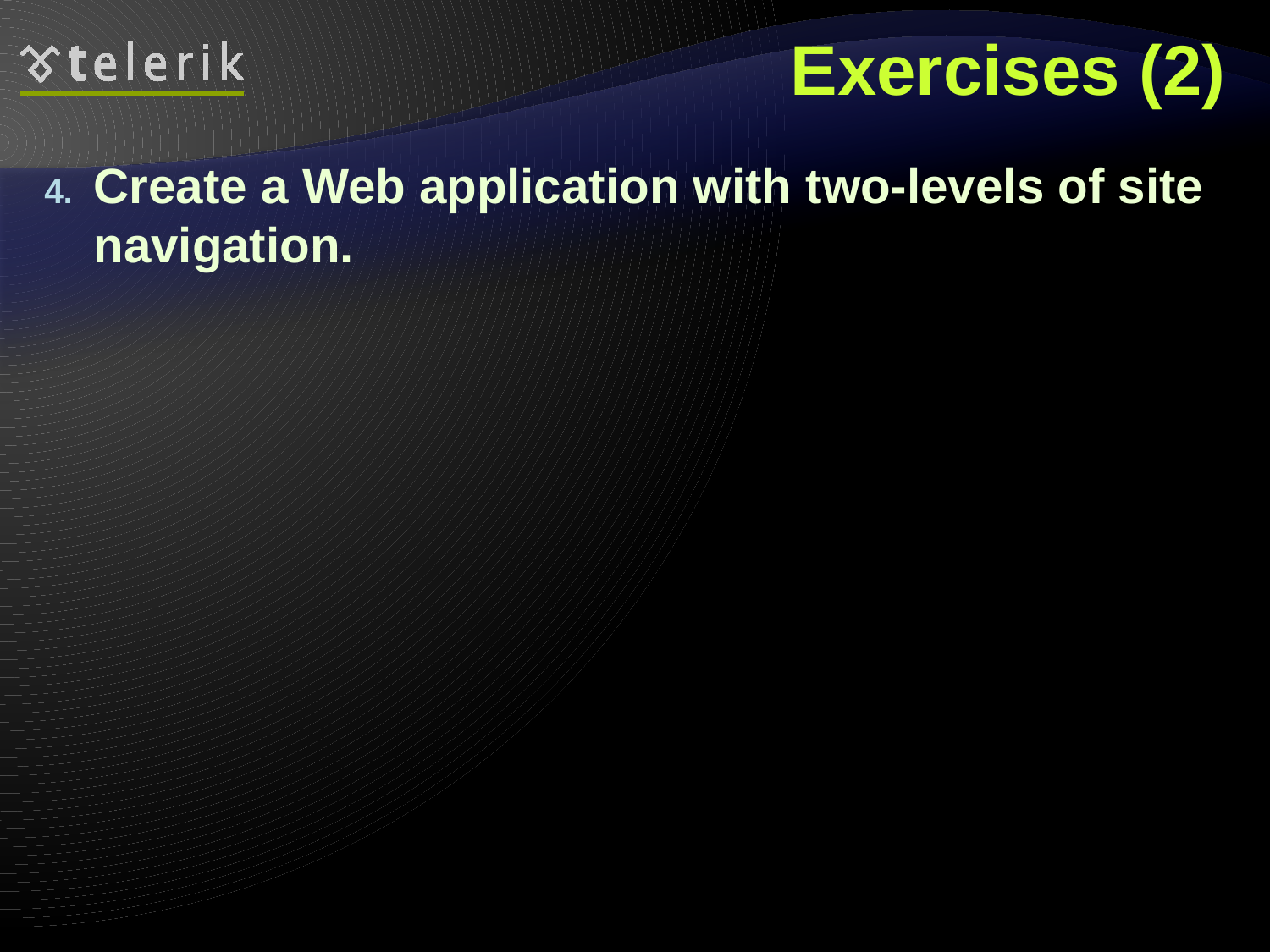

# Exercises (2)
Create a Web application with two-levels of site navigation.